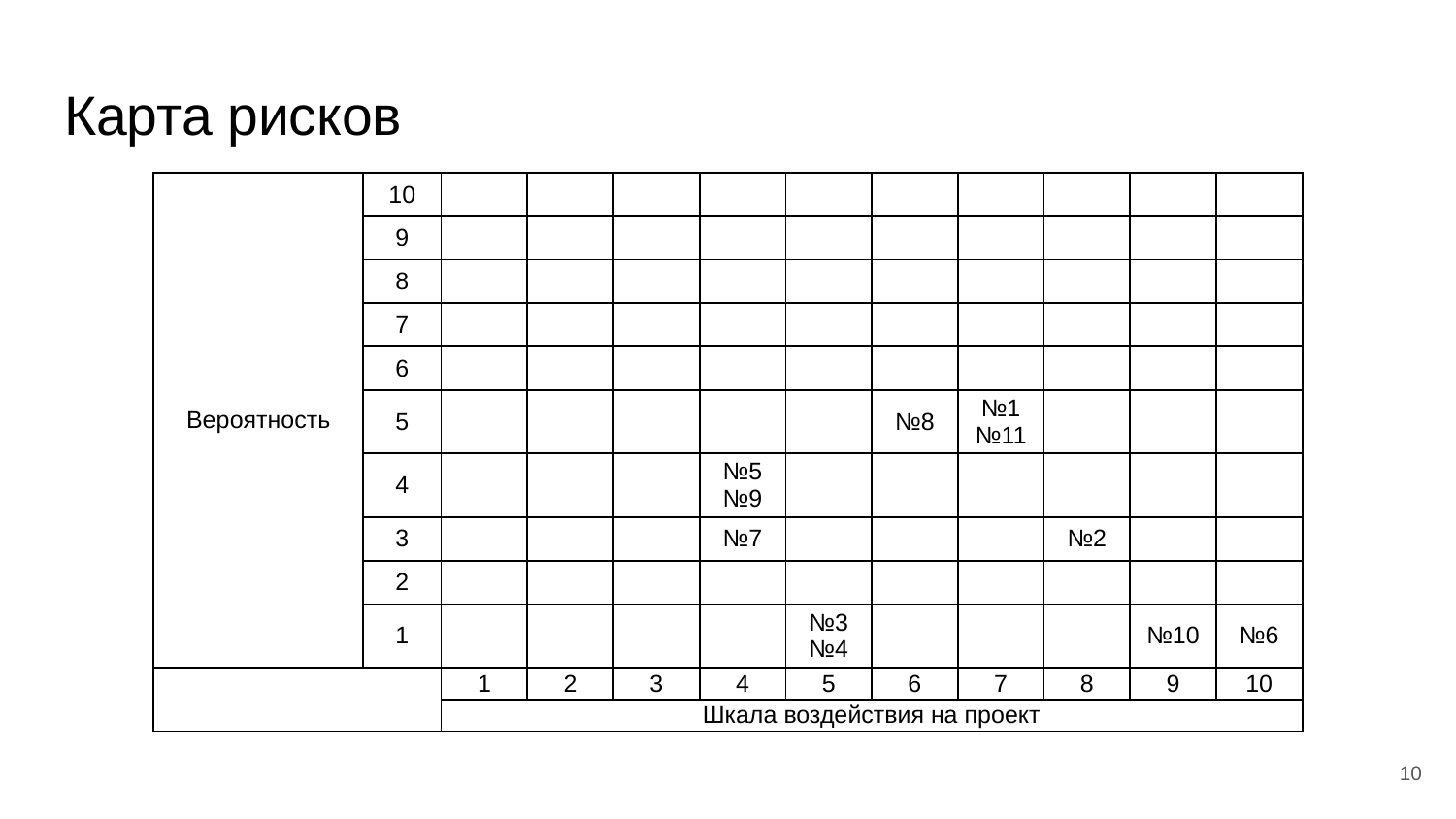

# Карта рисков
| Вероятность | 10 |  |  |  |  |  |  |  |  |  |  |
| --- | --- | --- | --- | --- | --- | --- | --- | --- | --- | --- | --- |
|  | 9 |  |  |  |  |  |  |  |  |  |  |
|  | 8 |  |  |  |  |  |  |  |  |  |  |
|  | 7 |  |  |  |  |  |  |  |  |  |  |
|  | 6 |  |  |  |  |  |  |  |  |  |  |
|  | 5 |  |  |  |  |  | №8 | №1 №11 |  |  |  |
|  | 4 |  |  |  | №5 №9 |  |  |  |  |  |  |
|  | 3 |  |  |  | №7 |  |  |  | №2 |  |  |
|  | 2 |  |  |  |  |  |  |  |  |  |  |
|  | 1 |  |  |  |  | №3 №4 |  |  |  | №10 | №6 |
|  |  | 1 | 2 | 3 | 4 | 5 | 6 | 7 | 8 | 9 | 10 |
|  |  | Шкала воздействия на проект |  |  |  |  |  |  |  |  |  |
10